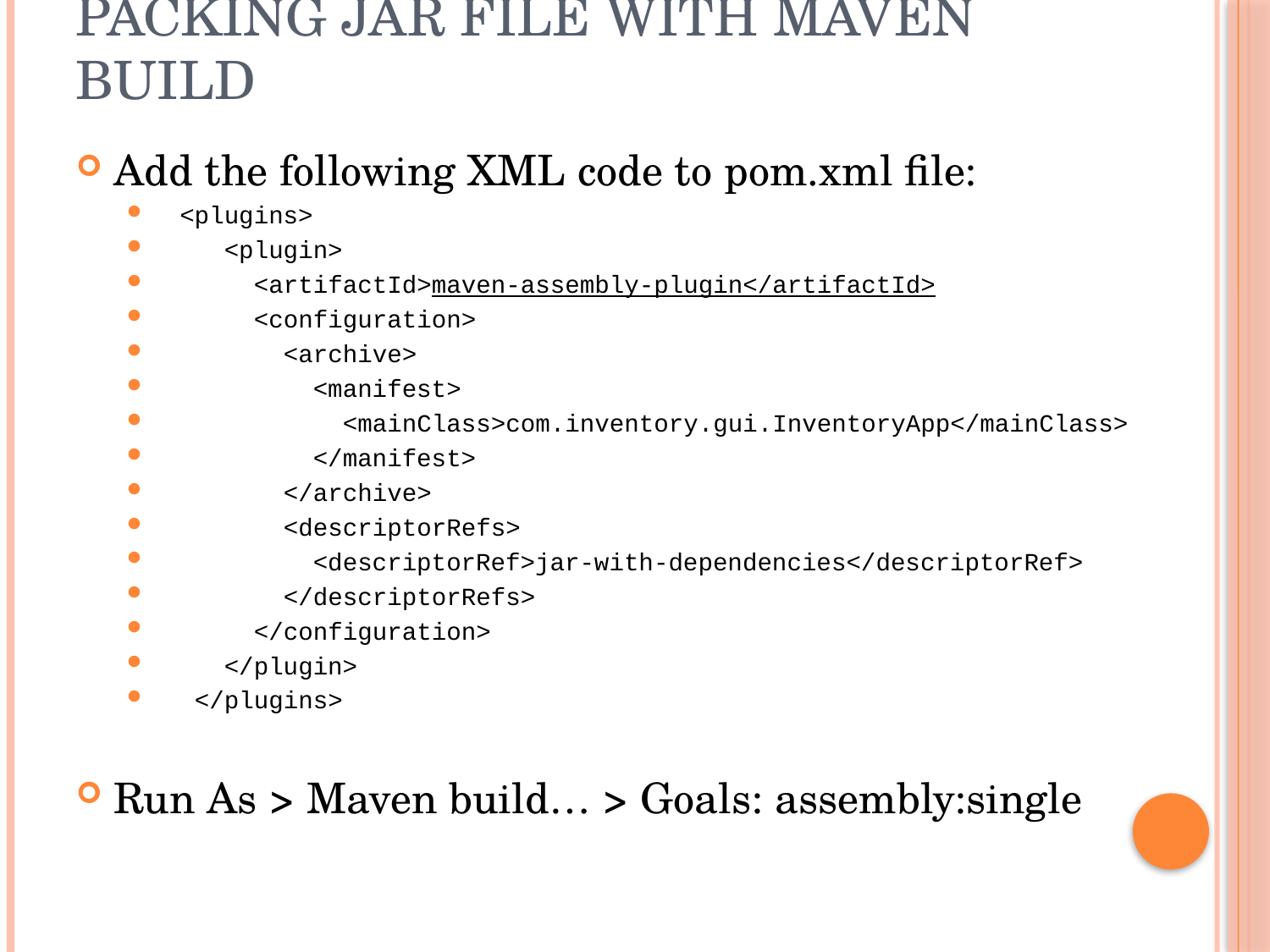

# Packing jar file with maven build
Add the following XML code to pom.xml file:
 <plugins>
    <plugin>
      <artifactId>maven-assembly-plugin</artifactId>
      <configuration>
        <archive>
          <manifest>
            <mainClass>com.inventory.gui.InventoryApp</mainClass>
          </manifest>
        </archive>
        <descriptorRefs>
          <descriptorRef>jar-with-dependencies</descriptorRef>
        </descriptorRefs>
      </configuration>
    </plugin>
  </plugins>

Run As > Maven build… > Goals: assembly:single